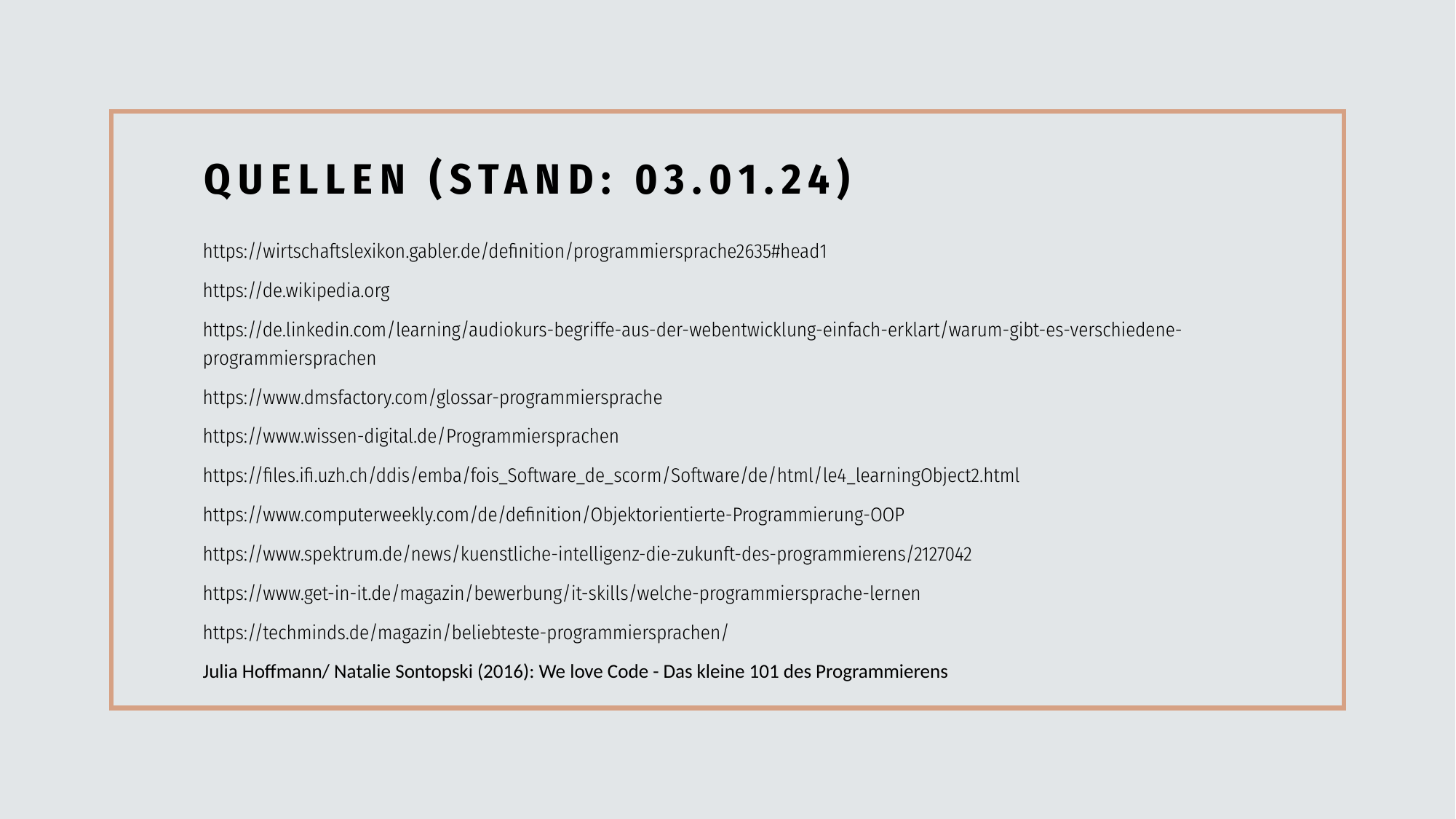

# Quellen (Stand: 03.01.24)
https://wirtschaftslexikon.gabler.de/definition/programmiersprache2635#head1
https://de.wikipedia.org
https://de.linkedin.com/learning/audiokurs-begriffe-aus-der-webentwicklung-einfach-erklart/warum-gibt-es-verschiedene-programmiersprachen
https://www.dmsfactory.com/glossar-programmiersprache
https://www.wissen-digital.de/Programmiersprachen
https://files.ifi.uzh.ch/ddis/emba/fois_Software_de_scorm/Software/de/html/le4_learningObject2.html
https://www.computerweekly.com/de/definition/Objektorientierte-Programmierung-OOP
https://www.spektrum.de/news/kuenstliche-intelligenz-die-zukunft-des-programmierens/2127042
https://www.get-in-it.de/magazin/bewerbung/it-skills/welche-programmiersprache-lernen
https://techminds.de/magazin/beliebteste-programmiersprachen/
Julia Hoffmann/ Natalie Sontopski (2016): We love Code - Das kleine 101 des Programmierens